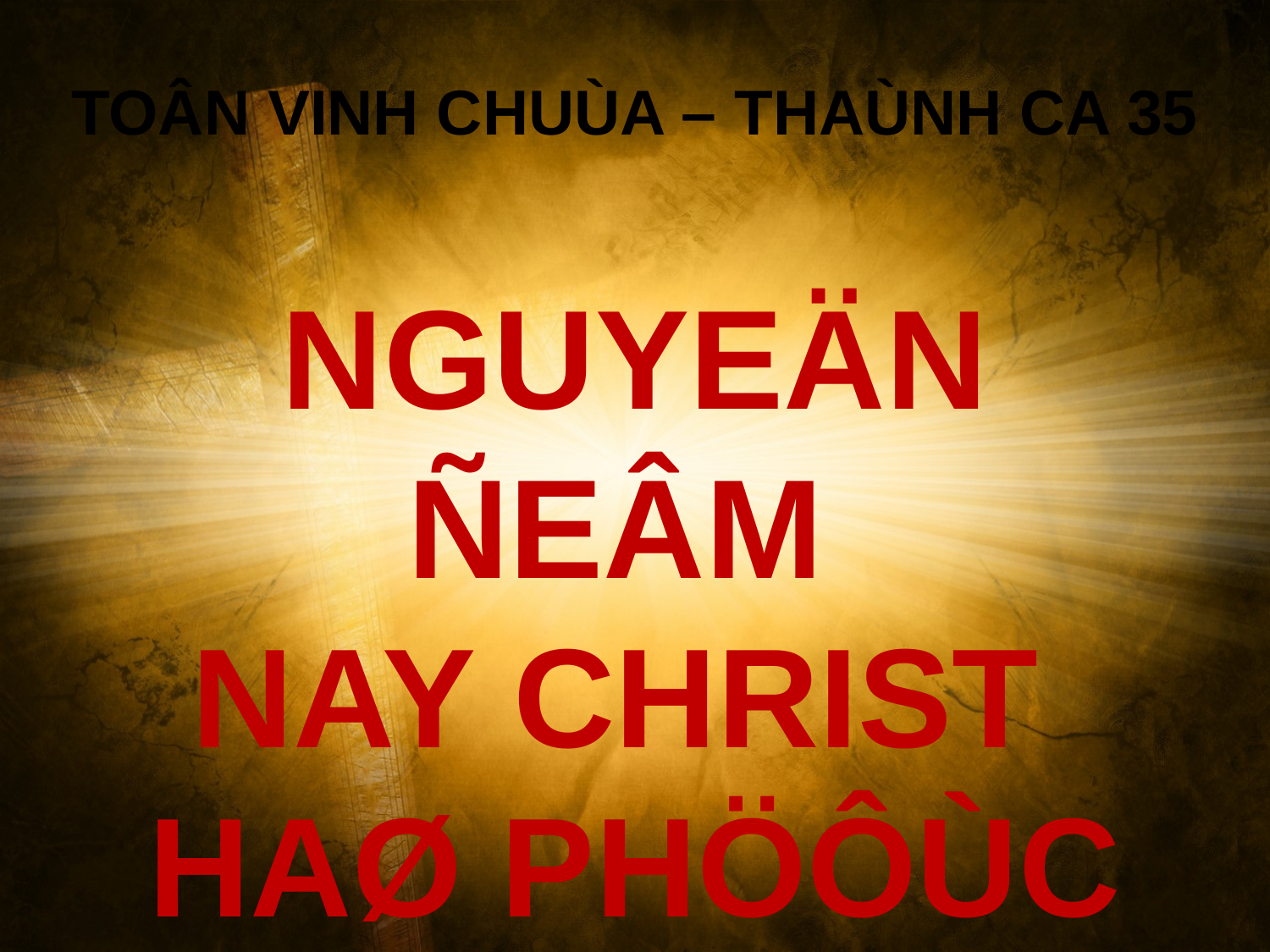

TOÂN VINH CHUÙA – THAÙNH CA 35
NGUYEÄN ÑEÂM
NAY CHRIST
HAØ PHÖÔÙC